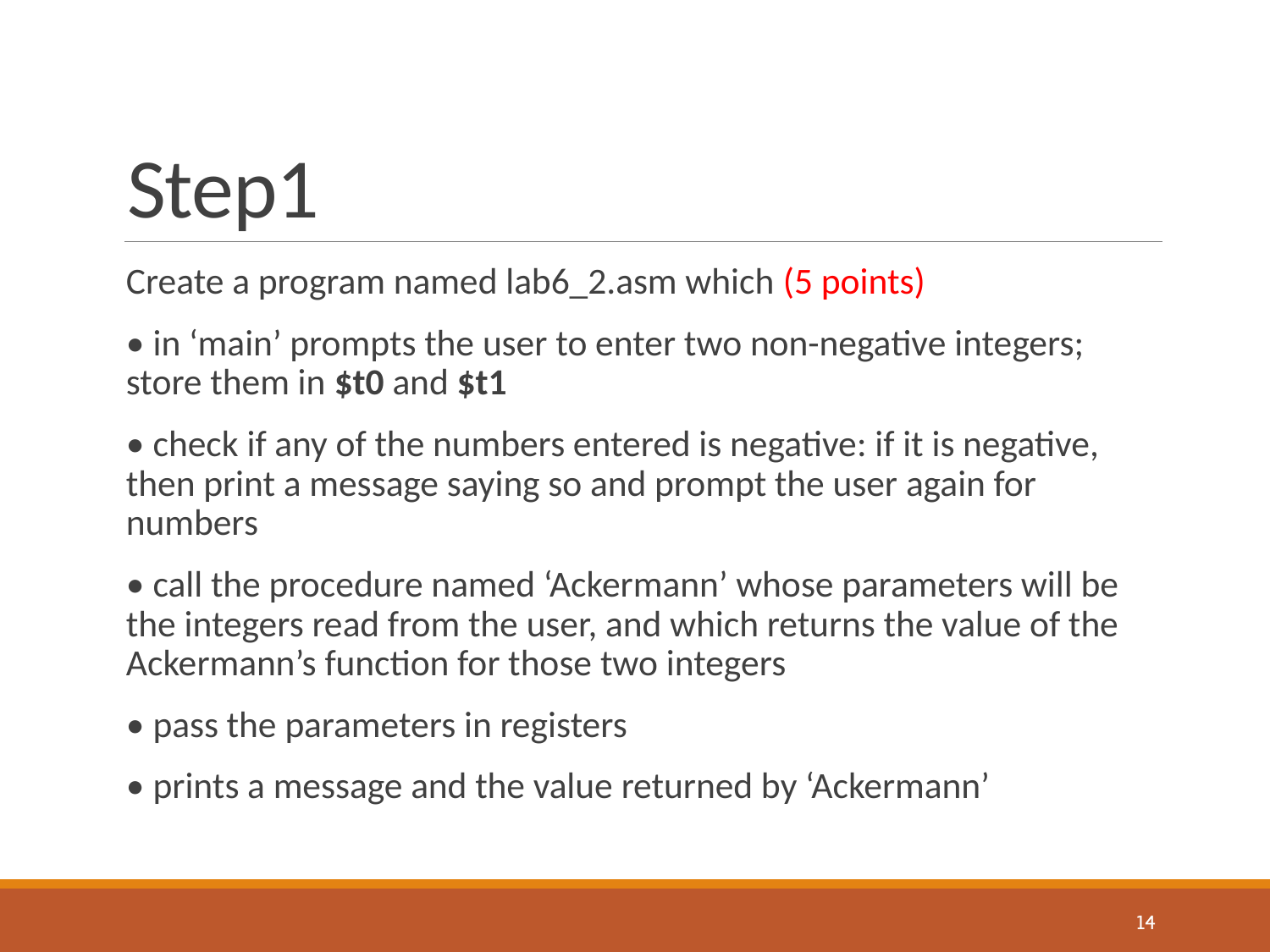

# Step1
Create a program named lab6_2.asm which (5 points)
• in ‘main’ prompts the user to enter two non-negative integers; store them in $t0 and $t1
• check if any of the numbers entered is negative: if it is negative, then print a message saying so and prompt the user again for numbers
• call the procedure named ‘Ackermann’ whose parameters will be the integers read from the user, and which returns the value of the Ackermann’s function for those two integers
• pass the parameters in registers
• prints a message and the value returned by ‘Ackermann’
14